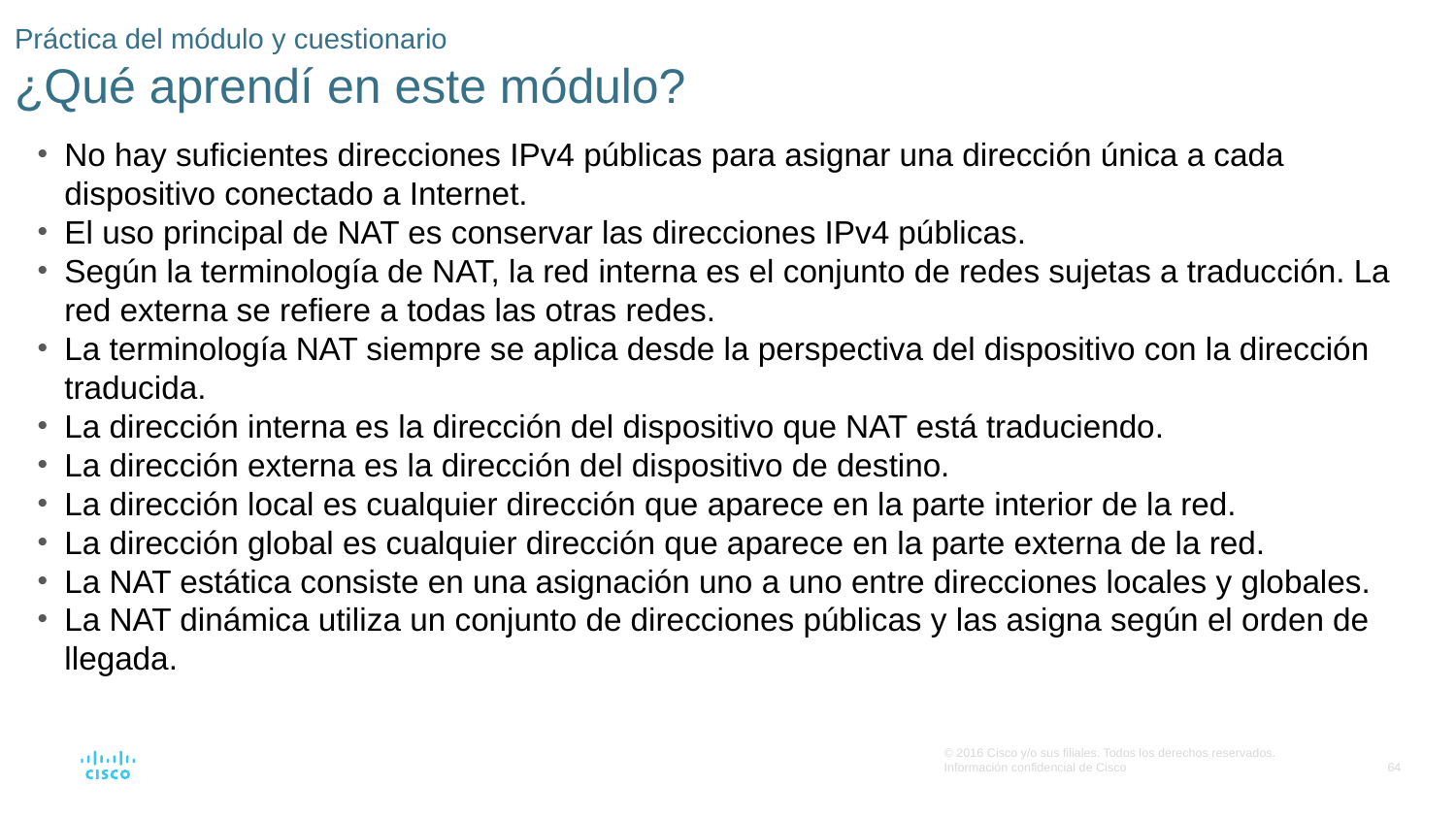

# Práctica del módulo y cuestionario ¿Qué aprendí en este módulo?
No hay suficientes direcciones IPv4 públicas para asignar una dirección única a cada dispositivo conectado a Internet.
El uso principal de NAT es conservar las direcciones IPv4 públicas.
Según la terminología de NAT, la red interna es el conjunto de redes sujetas a traducción. La red externa se refiere a todas las otras redes.
La terminología NAT siempre se aplica desde la perspectiva del dispositivo con la dirección traducida.
La dirección interna es la dirección del dispositivo que NAT está traduciendo.
La dirección externa es la dirección del dispositivo de destino.
La dirección local es cualquier dirección que aparece en la parte interior de la red.
La dirección global es cualquier dirección que aparece en la parte externa de la red.
La NAT estática consiste en una asignación uno a uno entre direcciones locales y globales.
La NAT dinámica utiliza un conjunto de direcciones públicas y las asigna según el orden de llegada.